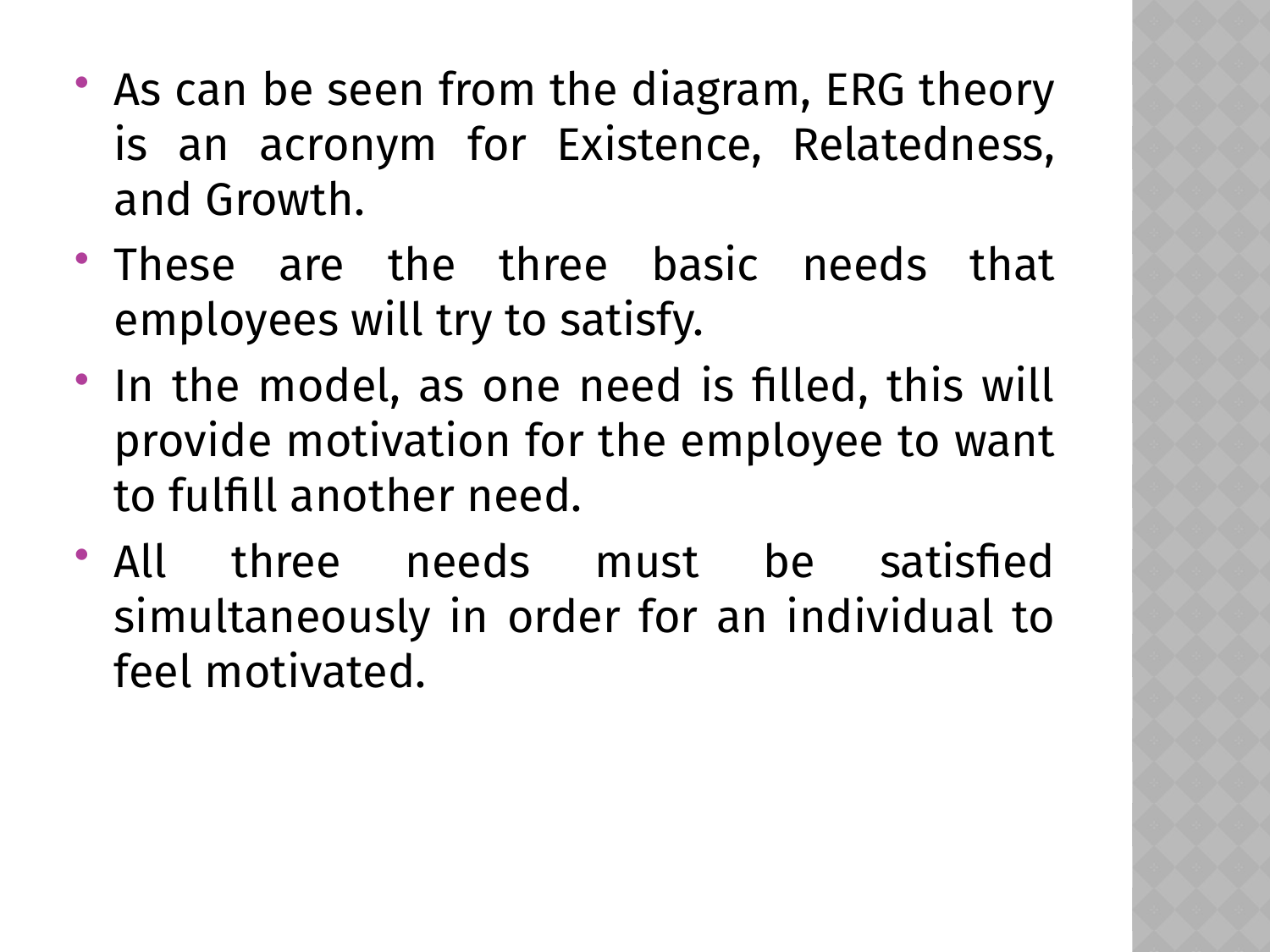

As can be seen from the diagram, ERG theory is an acronym for Existence, Relatedness, and Growth.
These are the three basic needs that employees will try to satisfy.
In the model, as one need is filled, this will provide motivation for the employee to want to fulfill another need.
All three needs must be satisfied simultaneously in order for an individual to feel motivated.